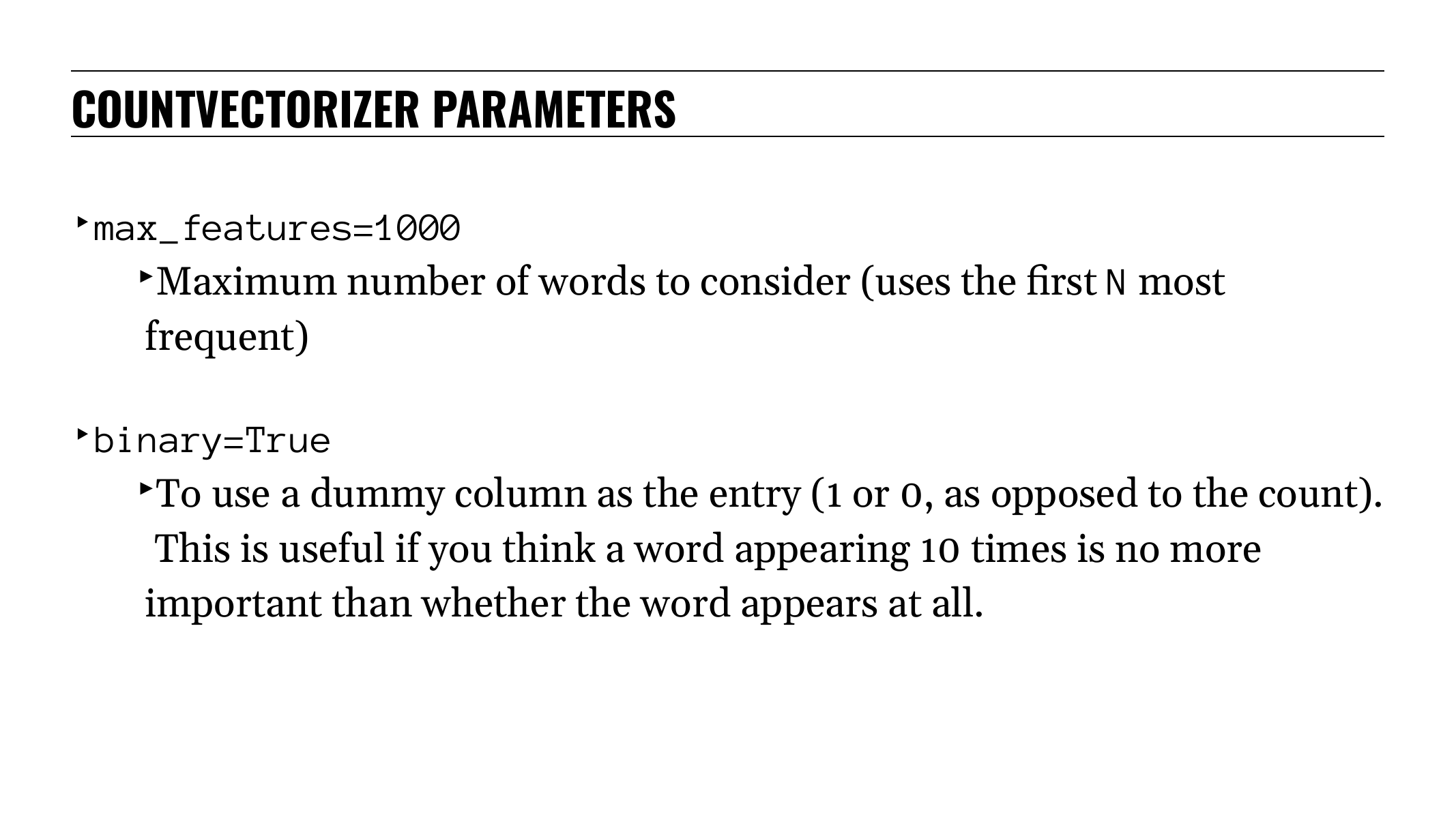

COUNTVECTORIZER PARAMETERS

max_features=1000
Maximum number of words to consider (uses the first N most frequent)

binary=True
To use a dummy column as the entry (1 or 0, as opposed to the count).  This is useful if you think a word appearing 10 times is no more important than whether the word appears at all.